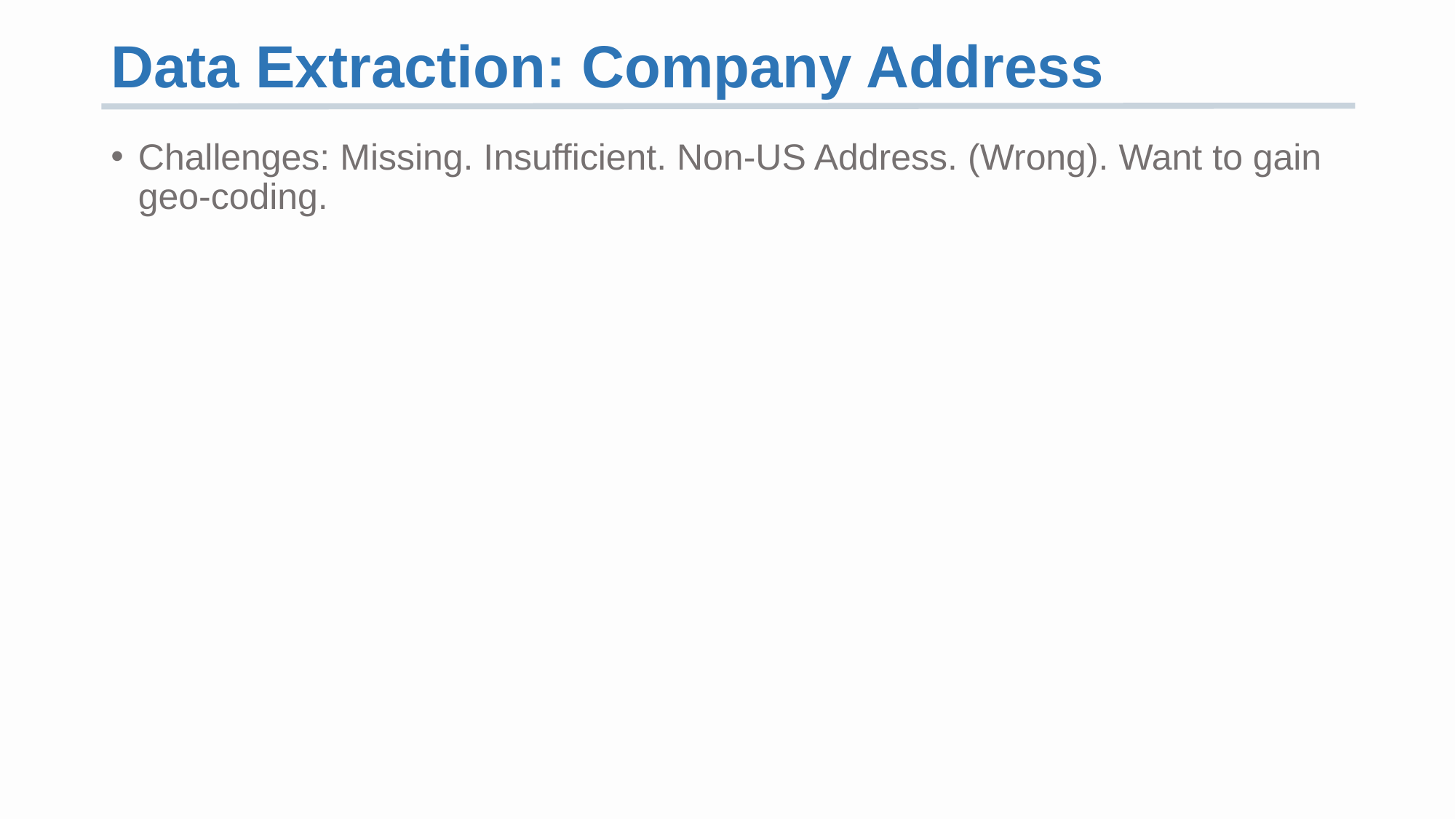

# Data Extraction: Company Address
Challenges: Missing. Insufficient. Non-US Address. (Wrong). Want to gain geo-coding.